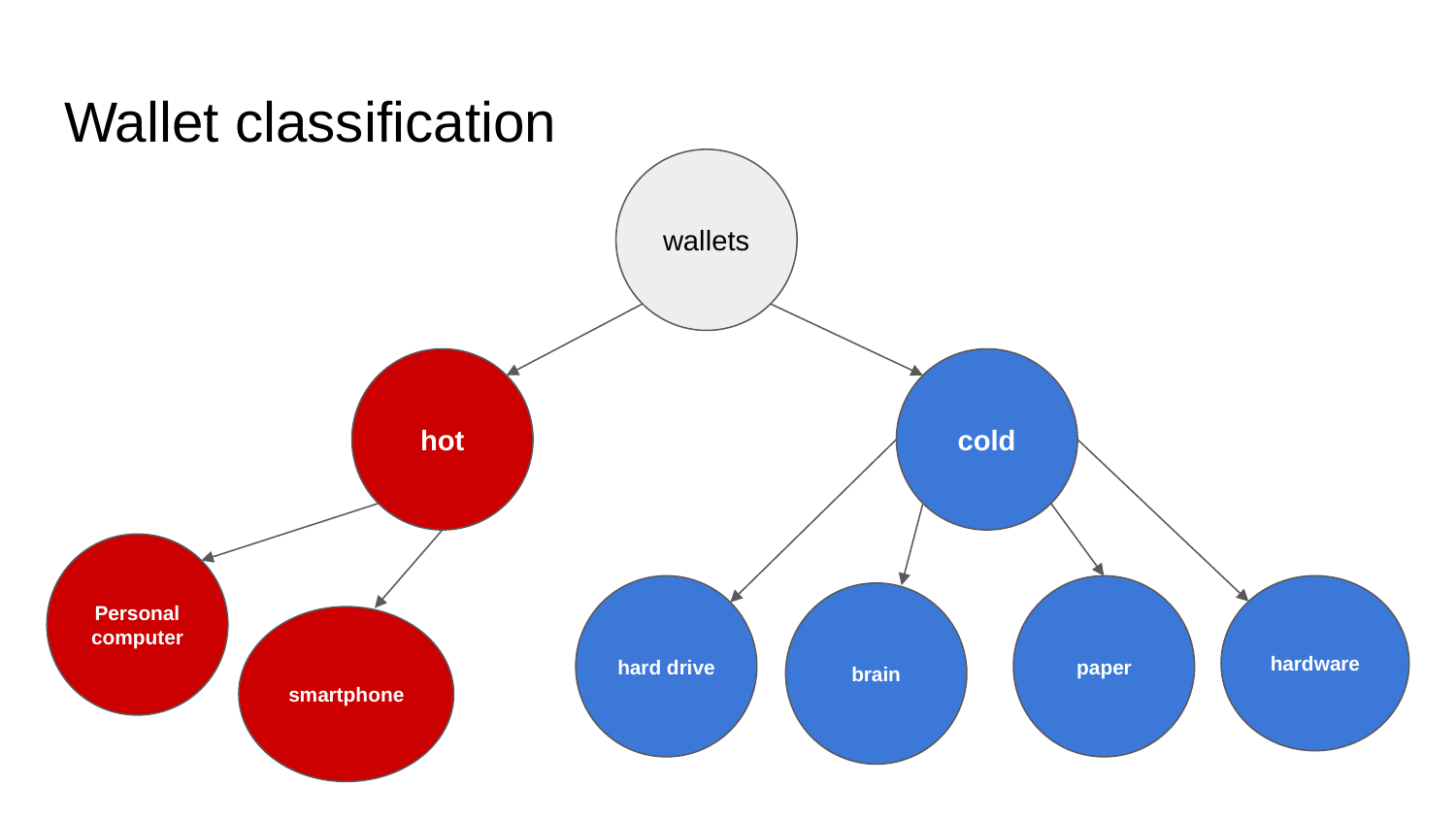

# Wallet classification
wallets
hot
cold
Personal computer
hard drive
paper
hardware
brain
smartphone